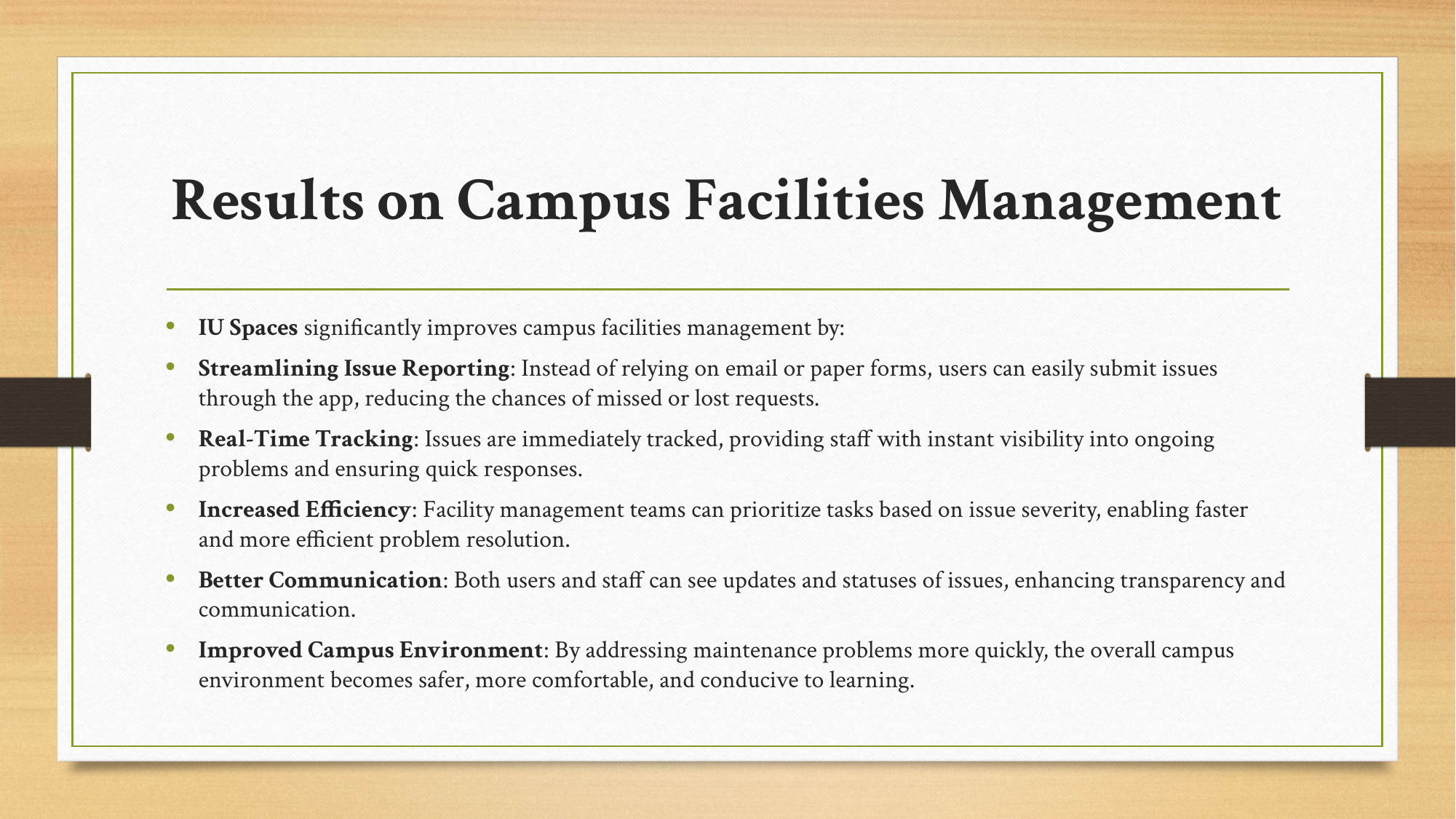

# Results on Campus Facilities Management
IU Spaces significantly improves campus facilities management by:
Streamlining Issue Reporting: Instead of relying on email or paper forms, users can easily submit issues through the app, reducing the chances of missed or lost requests.
Real-Time Tracking: Issues are immediately tracked, providing staff with instant visibility into ongoing problems and ensuring quick responses.
Increased Efficiency: Facility management teams can prioritize tasks based on issue severity, enabling faster and more efficient problem resolution.
Better Communication: Both users and staff can see updates and statuses of issues, enhancing transparency and communication.
Improved Campus Environment: By addressing maintenance problems more quickly, the overall campus environment becomes safer, more comfortable, and conducive to learning.